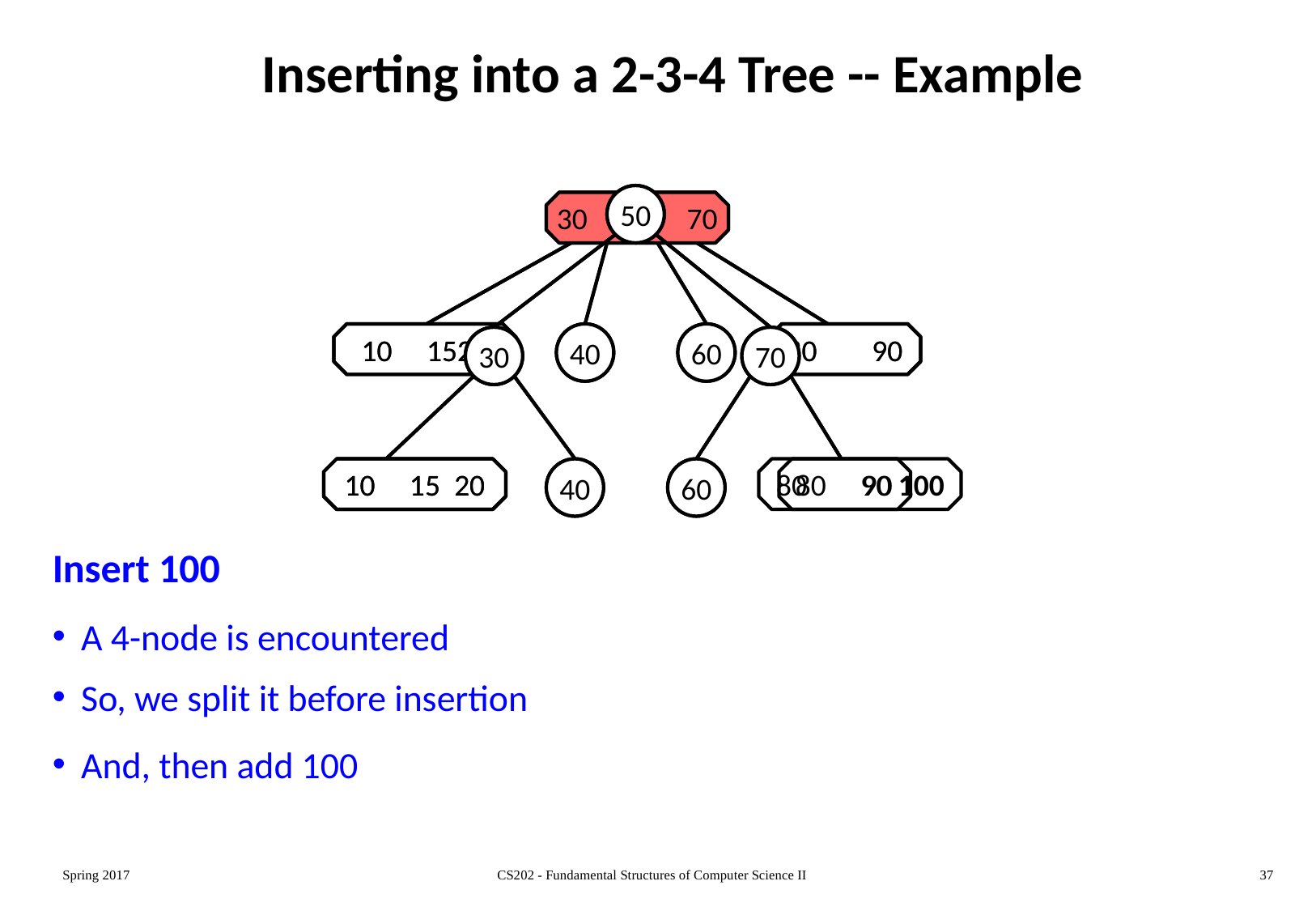

# Inserting into a 2-3-4 Tree -- Example
50
30
70
40
10     15  20
60
80        90
50
30
70
40
10     15  20
60
80     90 100
30     50     70
40
10     1520
60
80        90
30     50     70
40
10     1520
60
80        90
Insert 100
A 4-node is encountered
So, we split it before insertion
And, then add 100
Spring 2017
CS202 - Fundamental Structures of Computer Science II
37